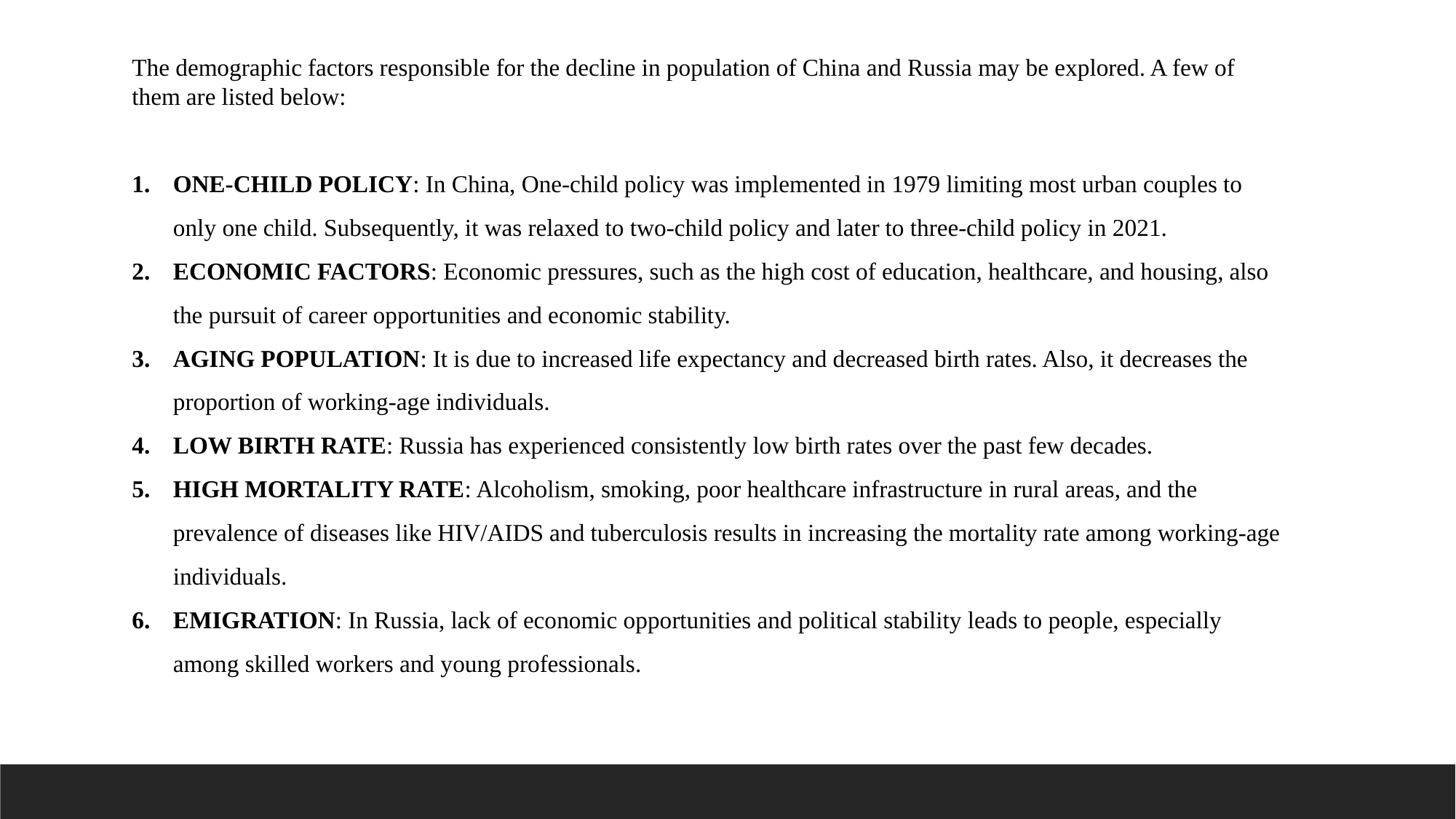

The demographic factors responsible for the decline in population of China and Russia may be explored. A few of them are listed below:

ONE-CHILD POLICY: In China, One-child policy was implemented in 1979 limiting most urban couples to only one child. Subsequently, it was relaxed to two-child policy and later to three-child policy in 2021.
ECONOMIC FACTORS: Economic pressures, such as the high cost of education, healthcare, and housing, also the pursuit of career opportunities and economic stability.
AGING POPULATION: It is due to increased life expectancy and decreased birth rates. Also, it decreases the proportion of working-age individuals.
LOW BIRTH RATE: Russia has experienced consistently low birth rates over the past few decades.
HIGH MORTALITY RATE: Alcoholism, smoking, poor healthcare infrastructure in rural areas, and the prevalence of diseases like HIV/AIDS and tuberculosis results in increasing the mortality rate among working-age individuals.
EMIGRATION: In Russia, lack of economic opportunities and political stability leads to people, especially among skilled workers and young professionals.